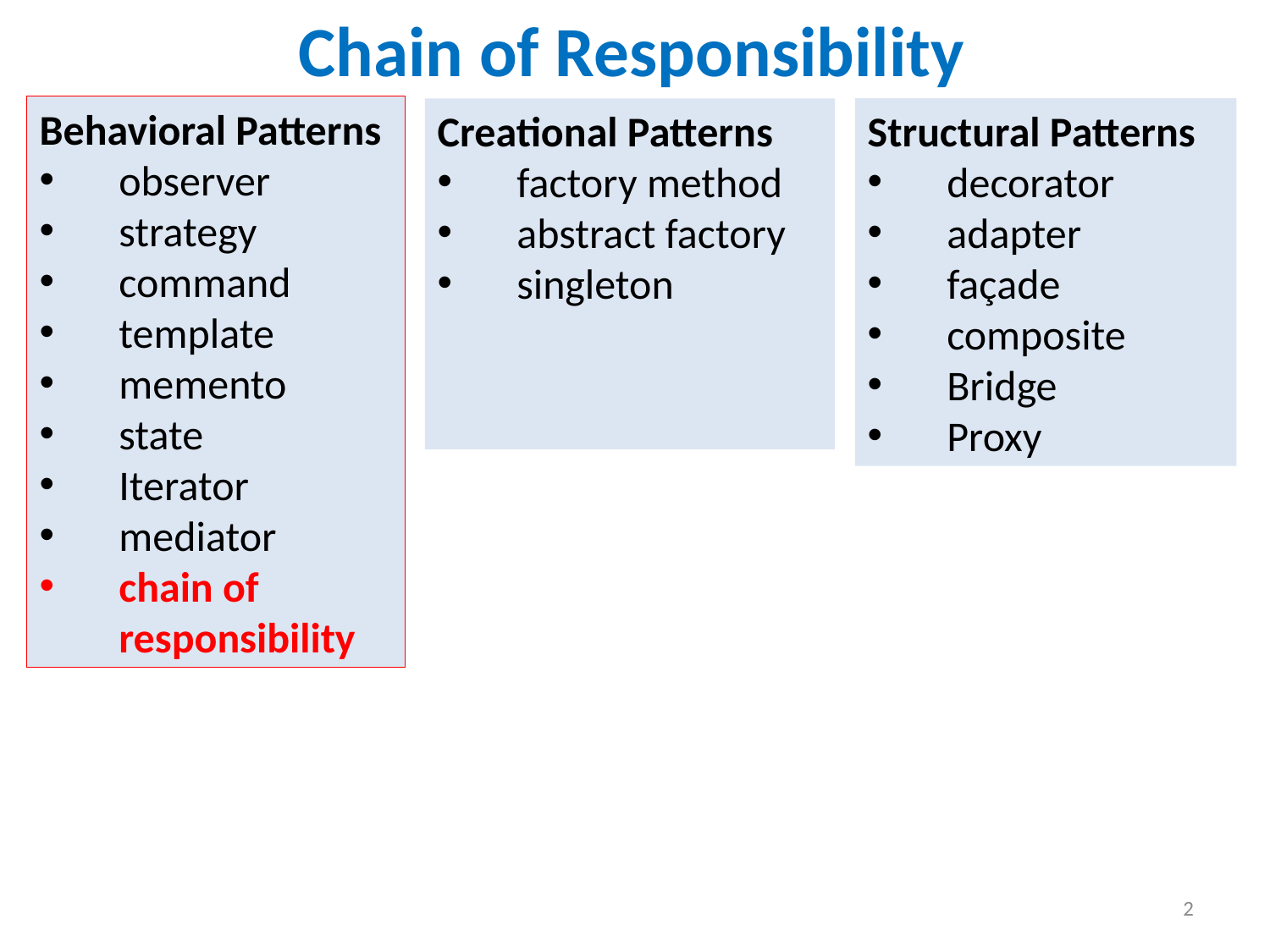

Chain of Responsibility

Behavioral Patterns
observer
strategy
command
template
memento
state
Iterator
mediator
chain of responsibility
Structural Patterns
decorator
adapter
façade
composite
Bridge
Proxy
Creational Patterns
factory method
abstract factory
singleton

2